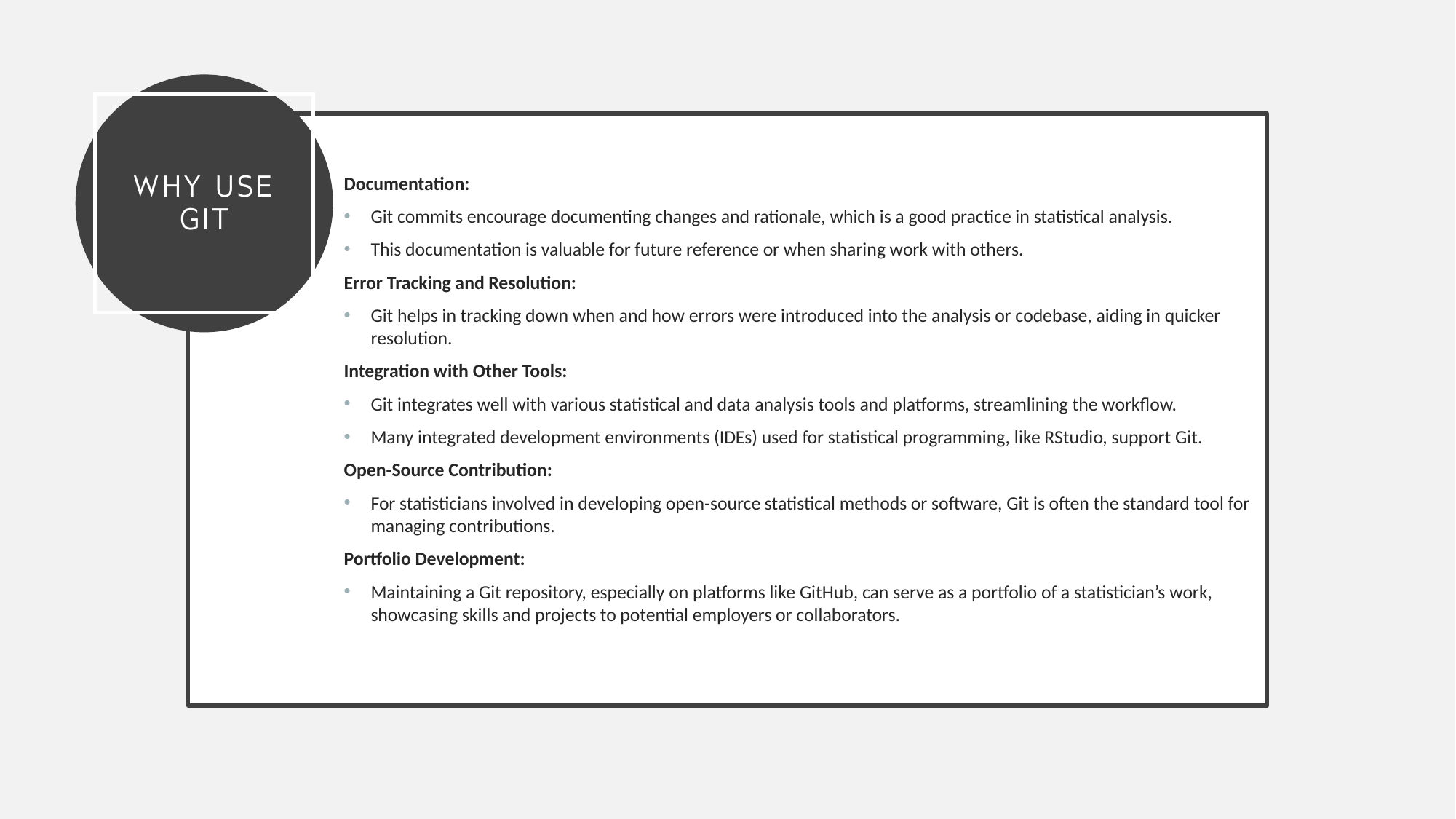

# Why use git

Documentation:
Git commits encourage documenting changes and rationale, which is a good practice in statistical analysis.
This documentation is valuable for future reference or when sharing work with others.
Error Tracking and Resolution:
Git helps in tracking down when and how errors were introduced into the analysis or codebase, aiding in quicker resolution.
Integration with Other Tools:
Git integrates well with various statistical and data analysis tools and platforms, streamlining the workflow.
Many integrated development environments (IDEs) used for statistical programming, like RStudio, support Git.
Open-Source Contribution:
For statisticians involved in developing open-source statistical methods or software, Git is often the standard tool for managing contributions.
Portfolio Development:
Maintaining a Git repository, especially on platforms like GitHub, can serve as a portfolio of a statistician’s work, showcasing skills and projects to potential employers or collaborators.